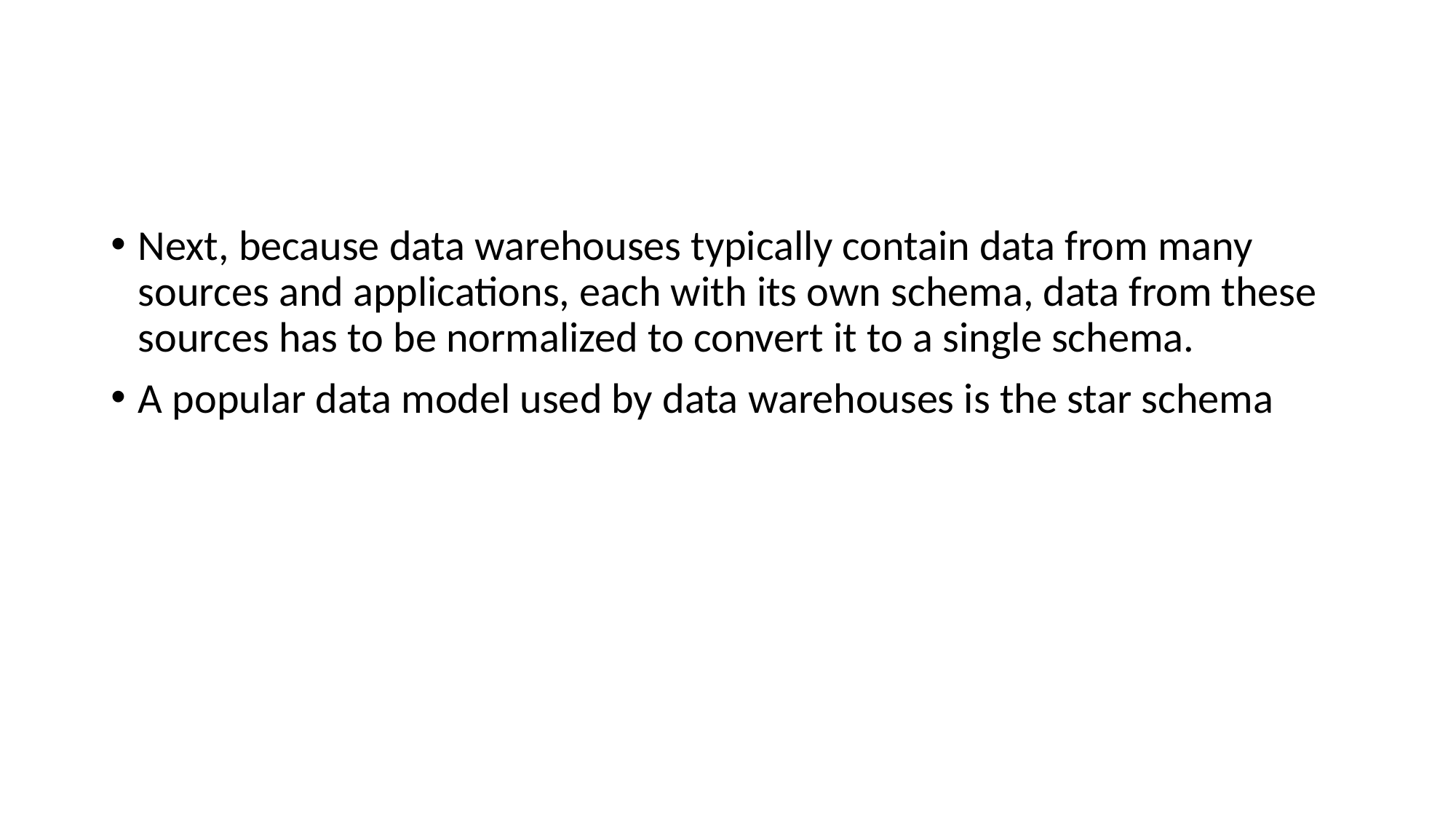

#
Next, because data warehouses typically contain data from many sources and applications, each with its own schema, data from these sources has to be normalized to convert it to a single schema.
A popular data model used by data warehouses is the star schema